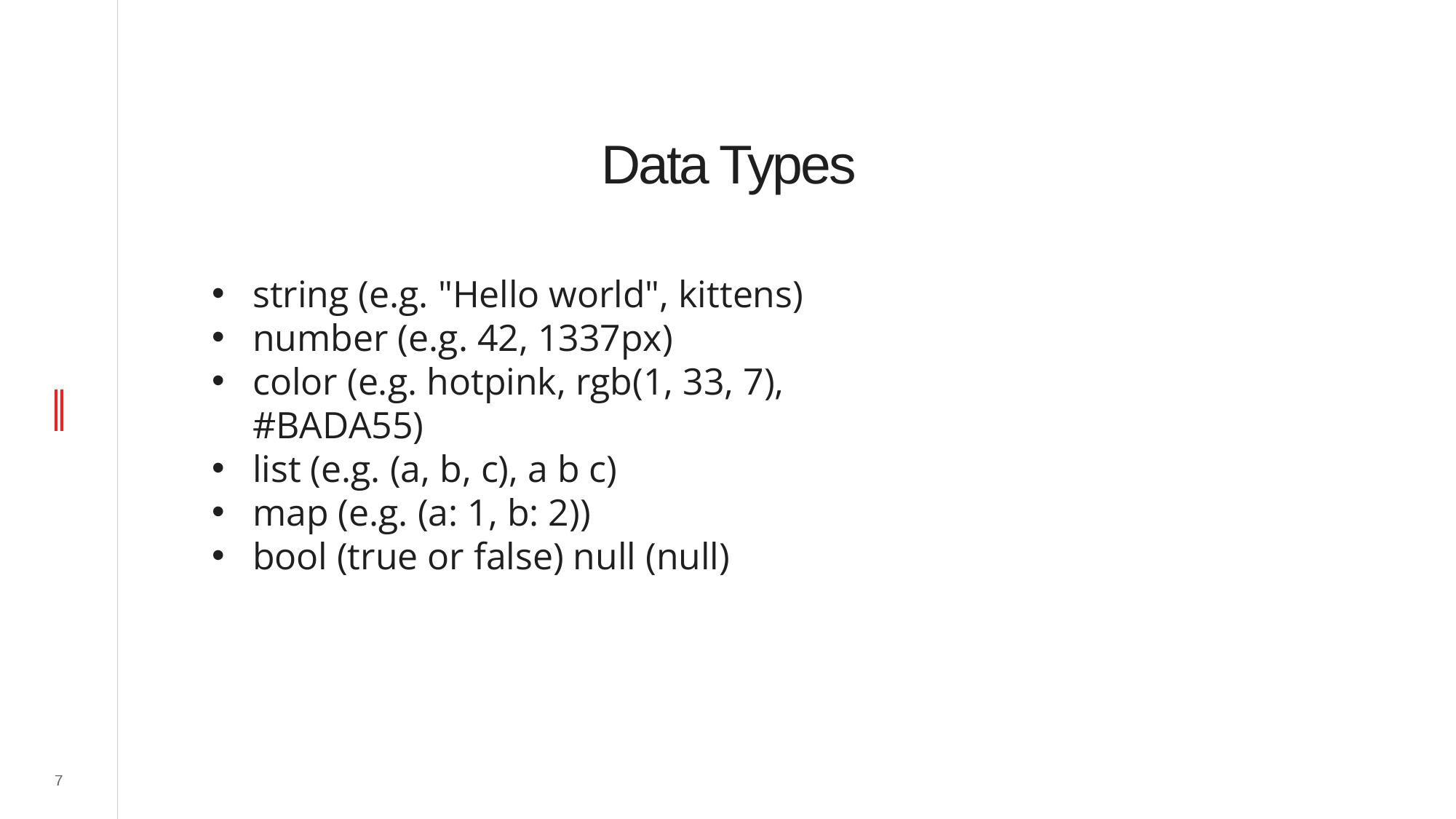

# Data Types
string (e.g. "Hello world", kittens)
number (e.g. 42, 1337px)
color (e.g. hotpink, rgb(1, 33, 7), #BADA55)
list (e.g. (a, b, c), a b c)
map (e.g. (a: 1, b: 2))
bool (true or false) null (null)
7